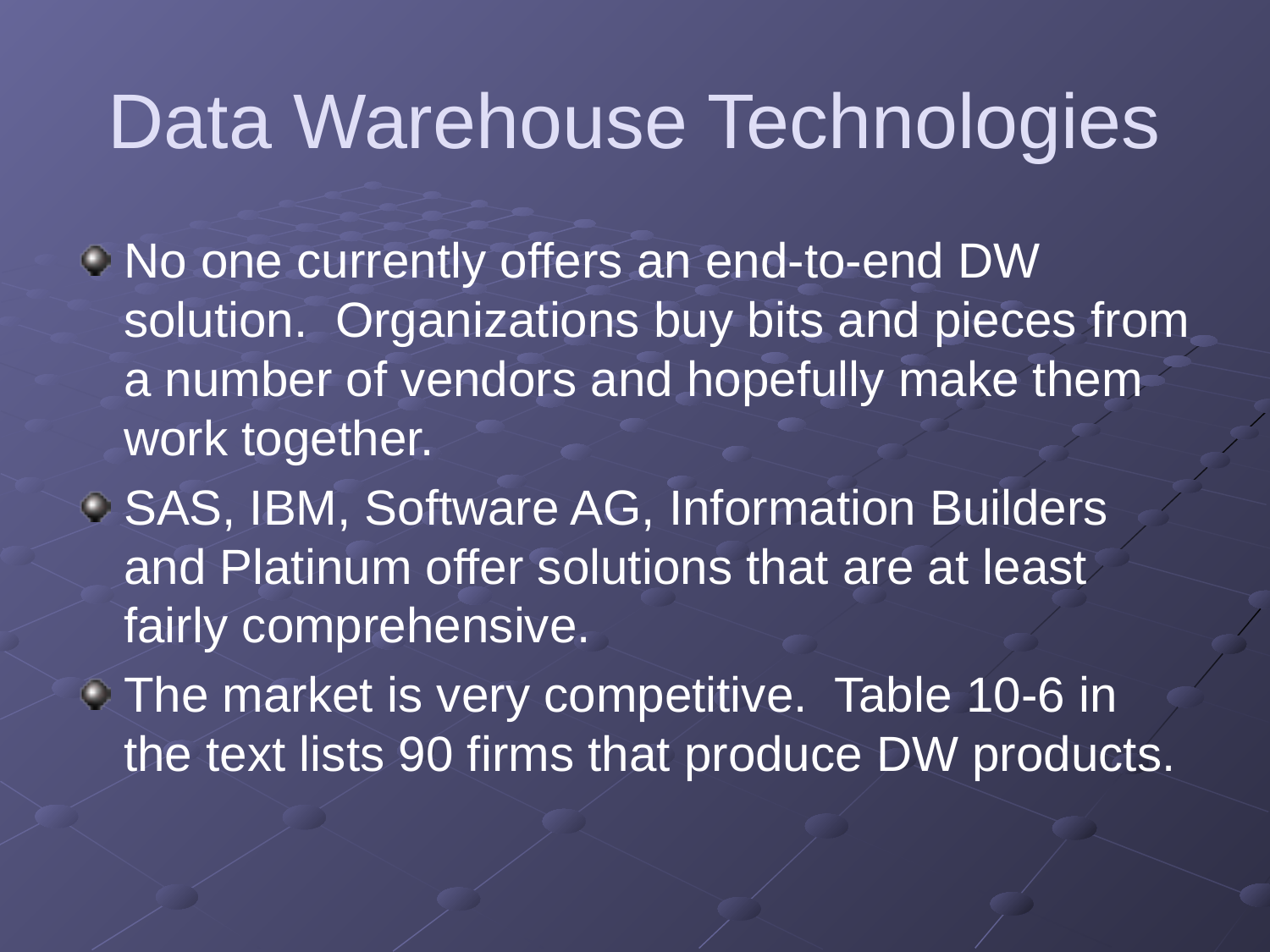

# Data Warehouse Technologies
No one currently offers an end-to-end DW solution.  Organizations buy bits and pieces from a number of vendors and hopefully make them work together.
SAS, IBM, Software AG, Information Builders and Platinum offer solutions that are at least fairly comprehensive.
The market is very competitive.  Table 10-6 in the text lists 90 firms that produce DW products.